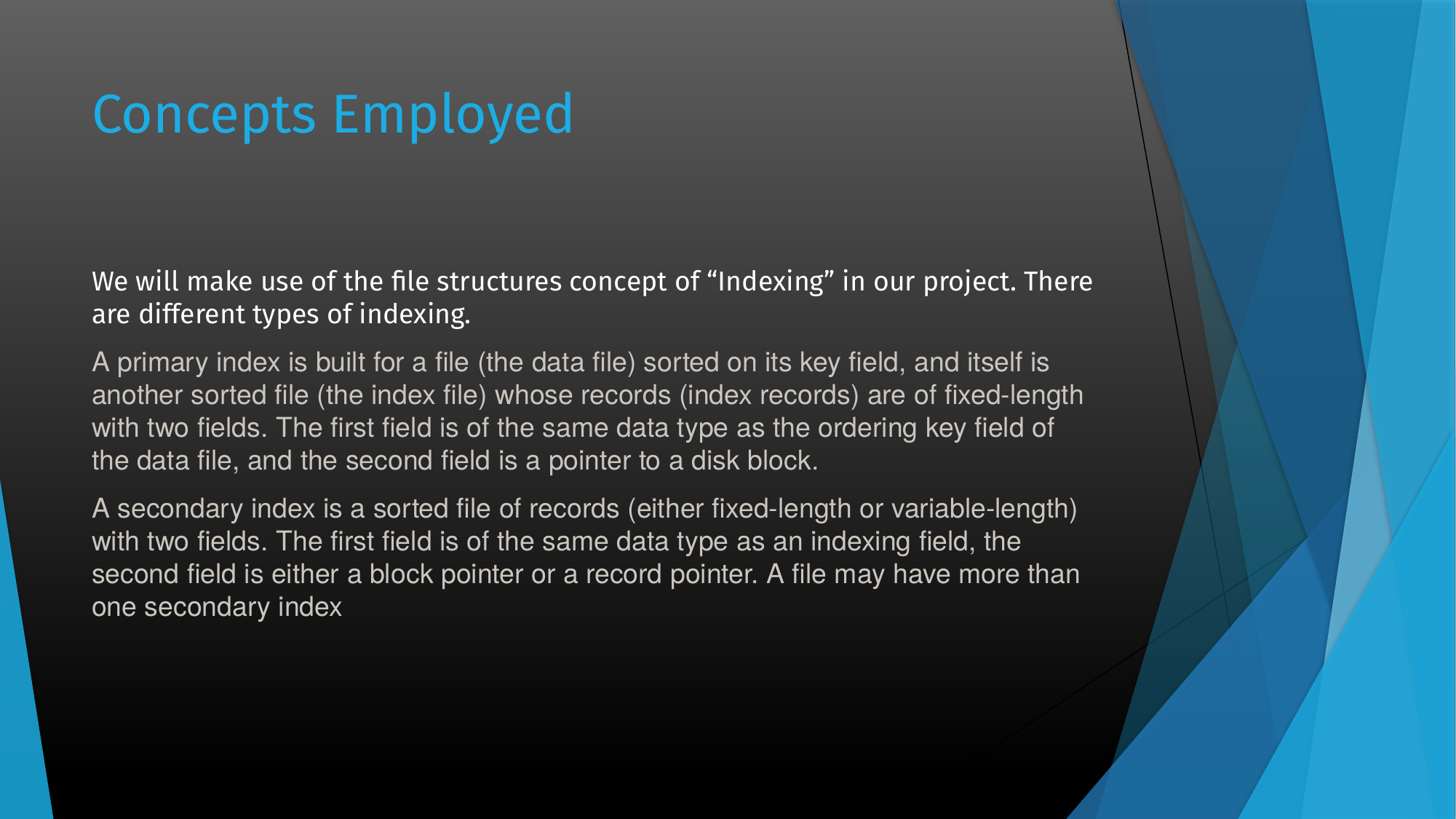

# Concepts Employed
We will make use of the file structures concept of “Indexing” in our project. There are different types of indexing.
A primary index is built for a file (the data file) sorted on its key field, and itself is another sorted file (the index file) whose records (index records) are of fixed-length with two fields. The first field is of the same data type as the ordering key field of the data file, and the second field is a pointer to a disk block.
A secondary index is a sorted file of records (either fixed-length or variable-length) with two fields. The first field is of the same data type as an indexing field, the second field is either a block pointer or a record pointer. A file may have more than one secondary index